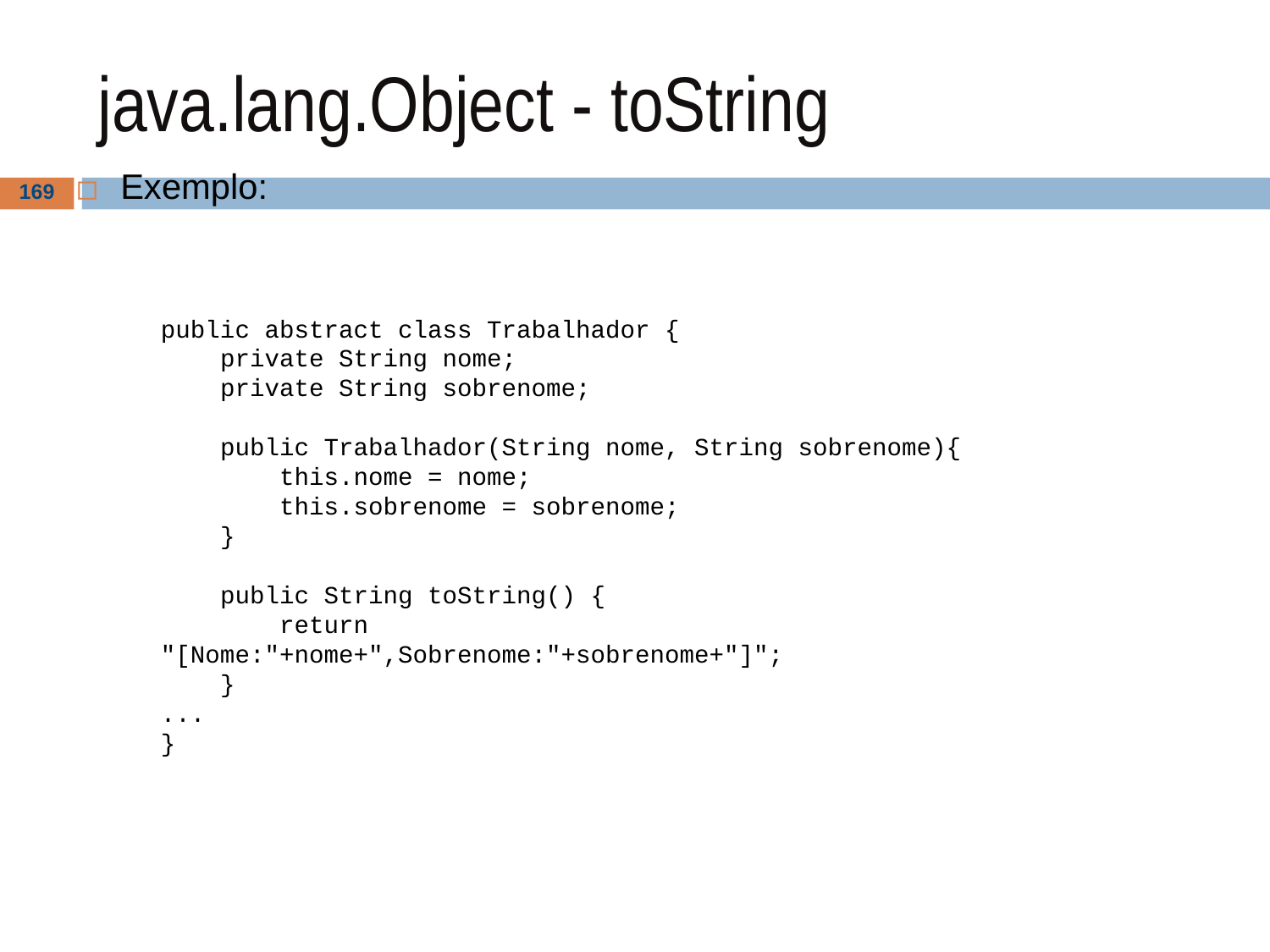

# java.lang.Object - toString
Exemplo:
169
public abstract class Trabalhador {
    private String nome;
    private String sobrenome;

    public Trabalhador(String nome, String sobrenome){
        this.nome = nome;
        this.sobrenome = sobrenome;
    }

    public String toString() {
        return "[Nome:"+nome+",Sobrenome:"+sobrenome+"]";
    }
...
}